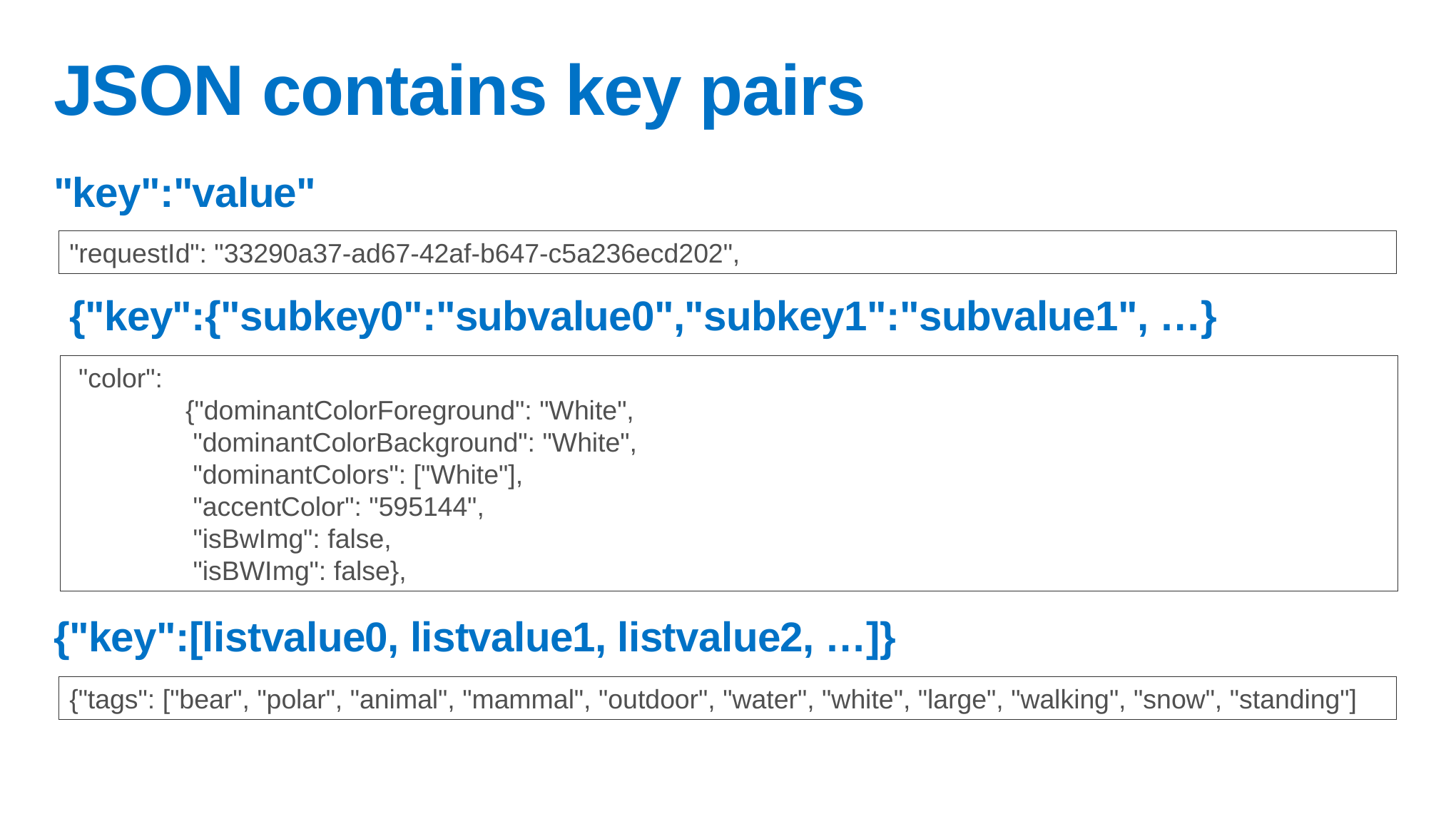

# JSON contains key pairs
"key":"value"
"requestId": "33290a37-ad67-42af-b647-c5a236ecd202",
{"key":{"subkey0":"subvalue0","subkey1":"subvalue1", …}
 "color":
	 {"dominantColorForeground": "White",
	  "dominantColorBackground": "White",
	  "dominantColors": ["White"],
	  "accentColor": "595144",
	  "isBwImg": false,
	  "isBWImg": false},
{"key":[listvalue0, listvalue1, listvalue2, …]}
{"tags": ["bear", "polar", "animal", "mammal", "outdoor", "water", "white", "large", "walking", "snow", "standing"]